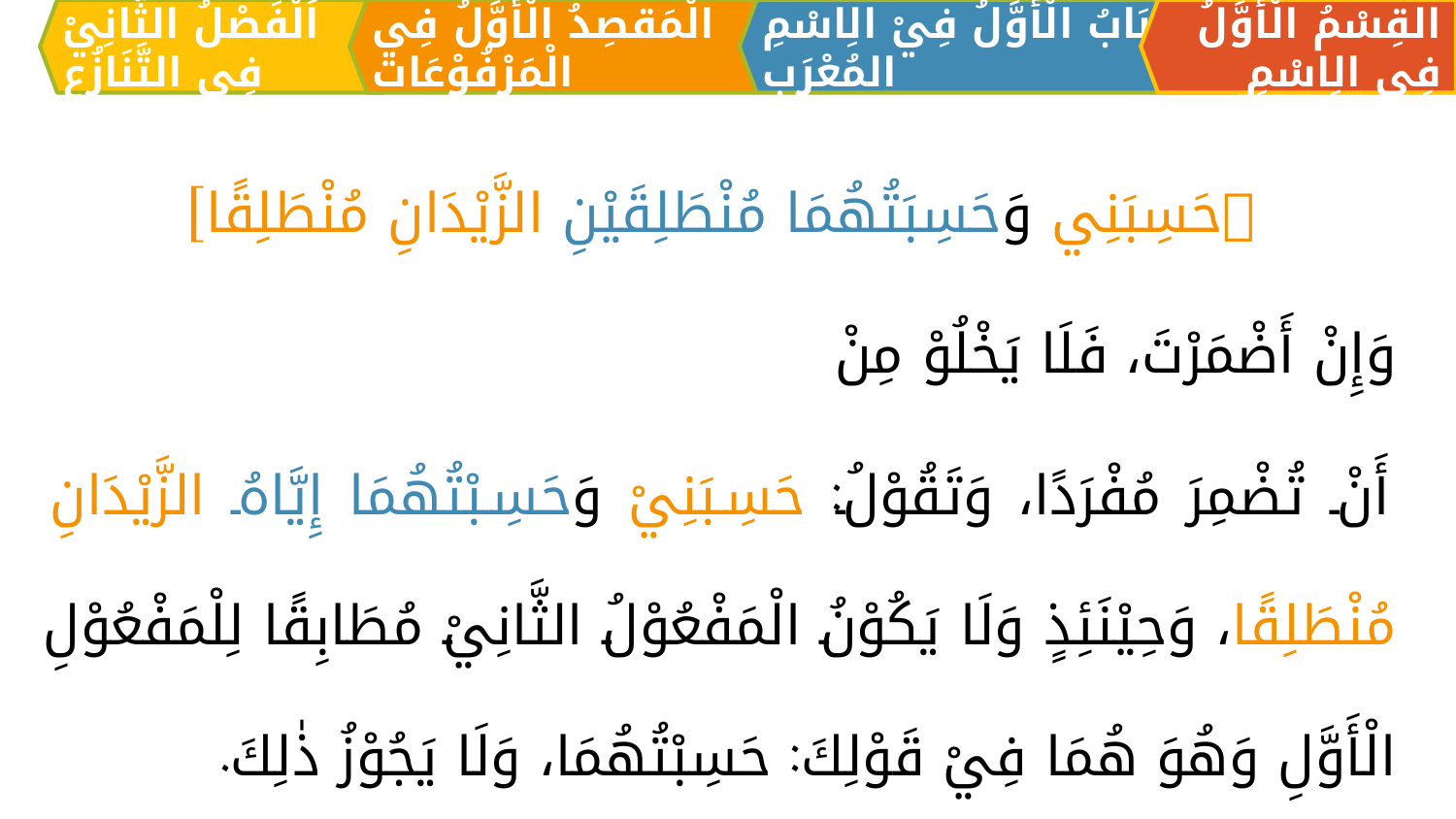

الْمَقصِدُ الْأَوَّلُ فِي الْمَرْفُوْعَات
القِسْمُ الْأَوَّلُ فِي الِاسْمِ
اَلبَابُ الْأَوَّلُ فِيْ الِاسْمِ المُعْرَبِ
اَلْفَصْلُ الثَّانِيْ فِي التَّنَازُعِ
[حَسِبَنِي وَحَسِبَتُهُمَا مُنْطَلِقَيْنِ الزَّيْدَانِ مُنْطَلِقًا]
وَإِنْ أَضْمَرْتَ، فَلَا يَخْلُوْ مِنْ
	أَنْ تُضْمِرَ مُفْرَدًا، وَتَقُوْلُ: حَسِبَنِيْ وَحَسِبْتُهُمَا إِيَّاهُ الزَّيْدَانِ مُنْطَلِقًا، 	وَحِيْنَئِذٍ وَلَا يَكُوْنُ الْمَفْعُوْلُ الثَّانِيْ مُطَابِقًا لِلْمَفْعُوْلِ الْأَوَّلِ وَهُوَ هُمَا فِيْ 	قَوْلِكَ: حَسِبْتُهُمَا، وَلَا يَجُوْزُ ذٰلِكَ.